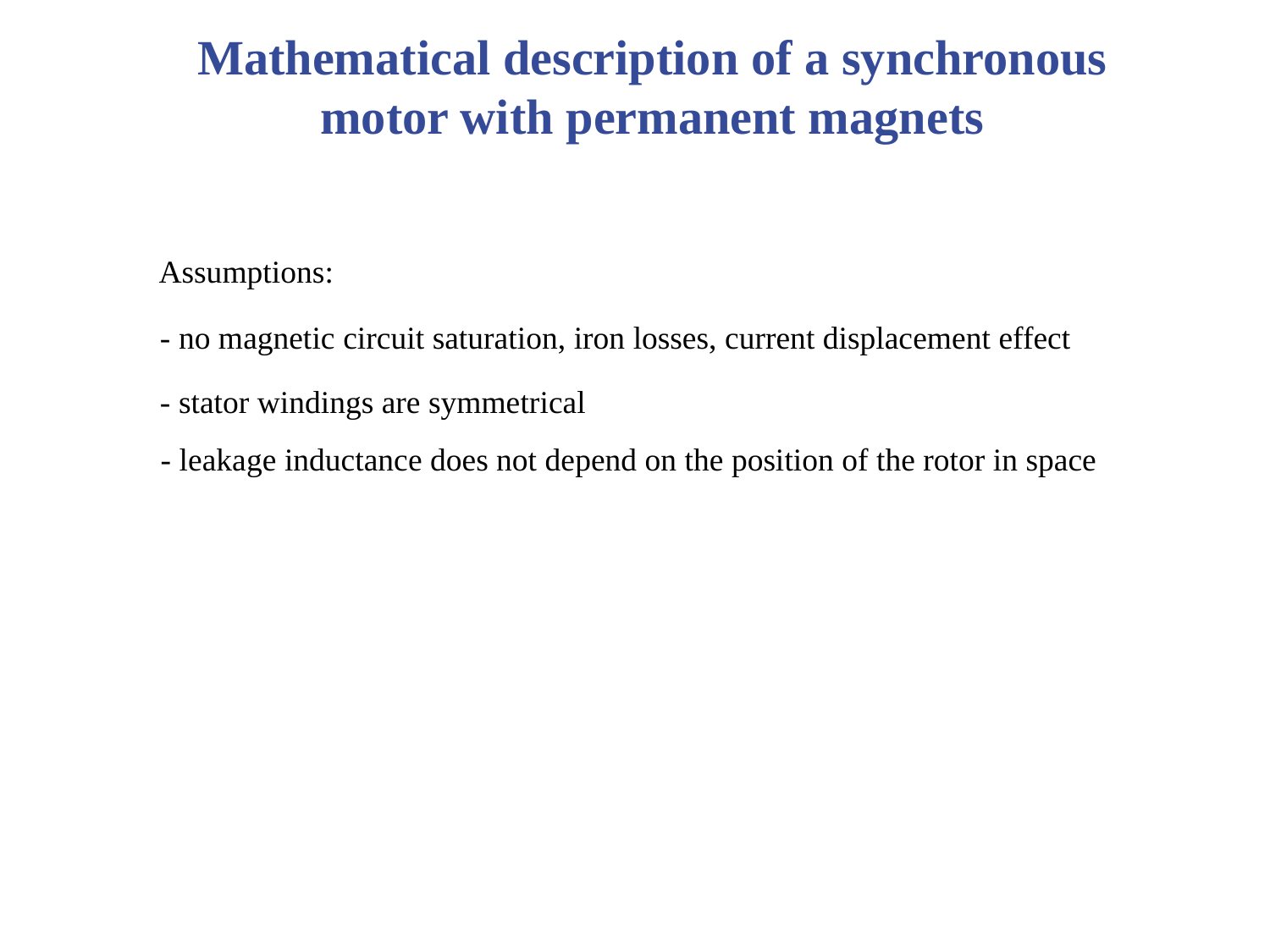

Mathematical description of a synchronous motor with permanent magnets
Assumptions:
- no magnetic circuit saturation, iron losses, current displacement effect
- stator windings are symmetrical
- leakage inductance does not depend on the position of the rotor in space